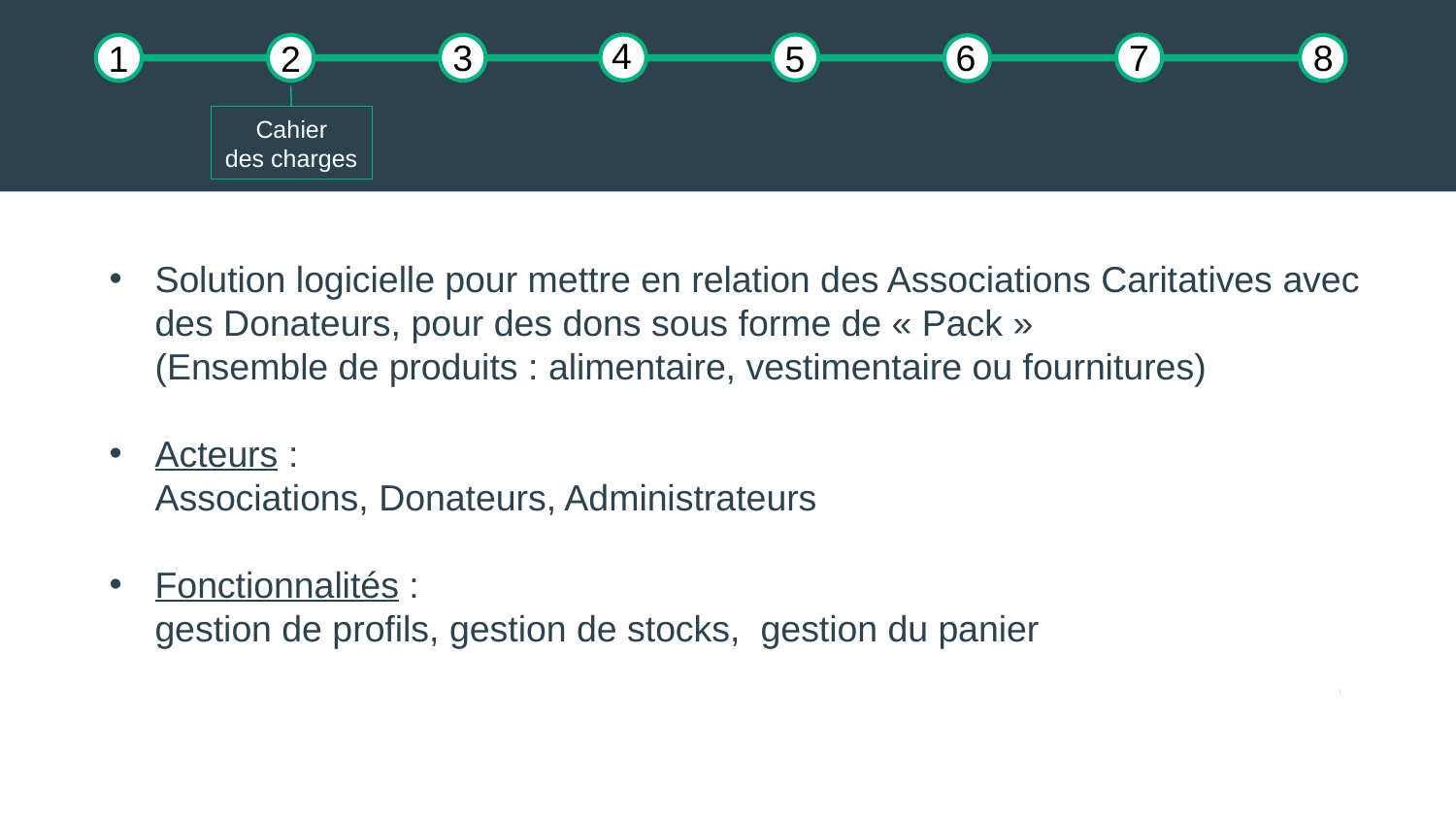

4
3
6
7
8
1
2
5

Cahier
des charges
Solution logicielle pour mettre en relation des Associations Caritatives avec des Donateurs, pour des dons sous forme de « Pack »
	(Ensemble de produits : alimentaire, vestimentaire ou fournitures)

Acteurs :
	Associations, Donateurs, Administrateurs

Fonctionnalités :
	gestion de profils, gestion de stocks,  gestion du panier